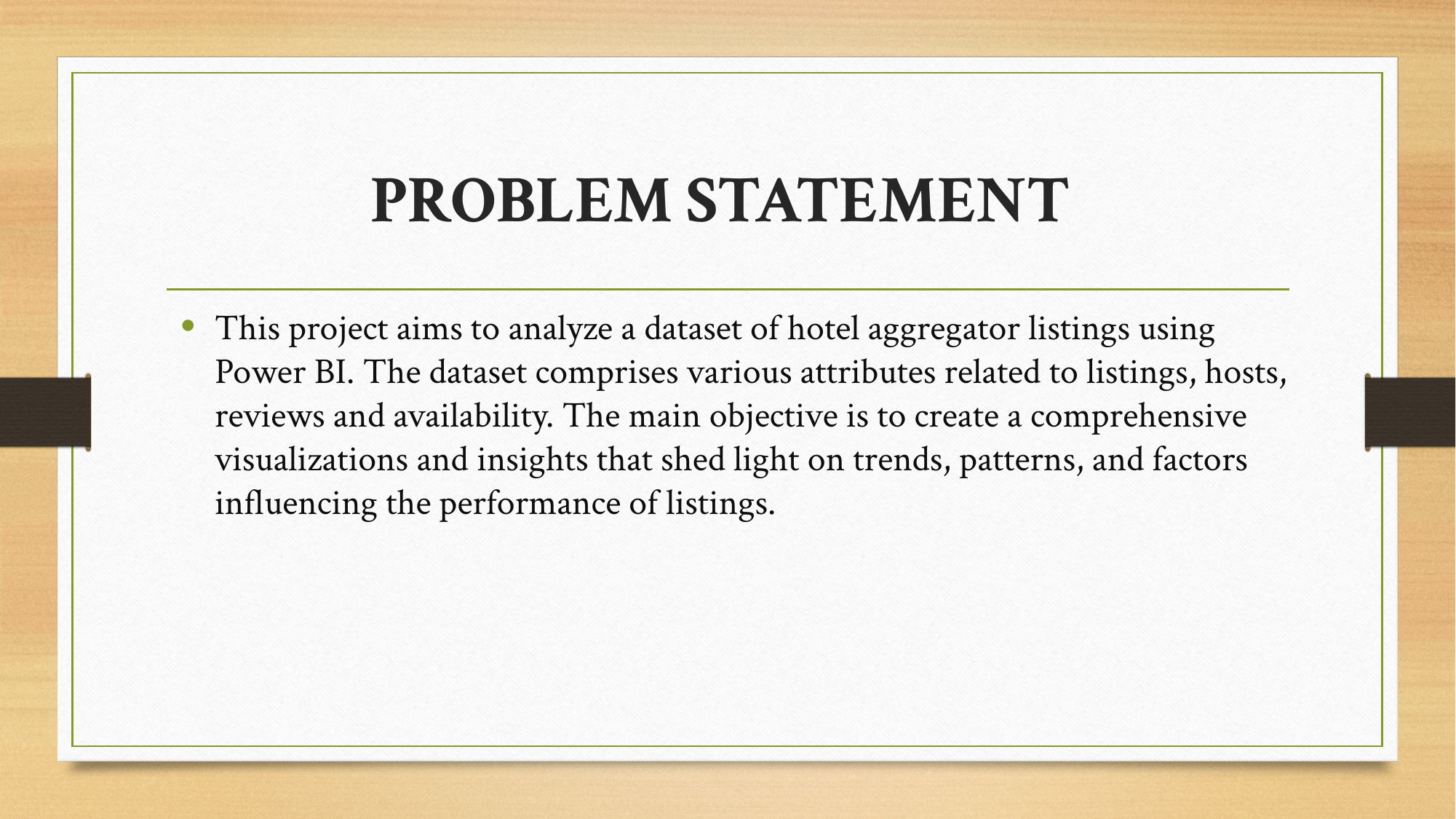

# Problem statement

This project aims to analyze a dataset of hotel aggregator listings using Power BI. The dataset comprises various attributes related to listings, hosts, reviews and availability. The main objective is to create a comprehensive visualizations and insights that shed light on trends, patterns, and factors influencing the performance of listings.